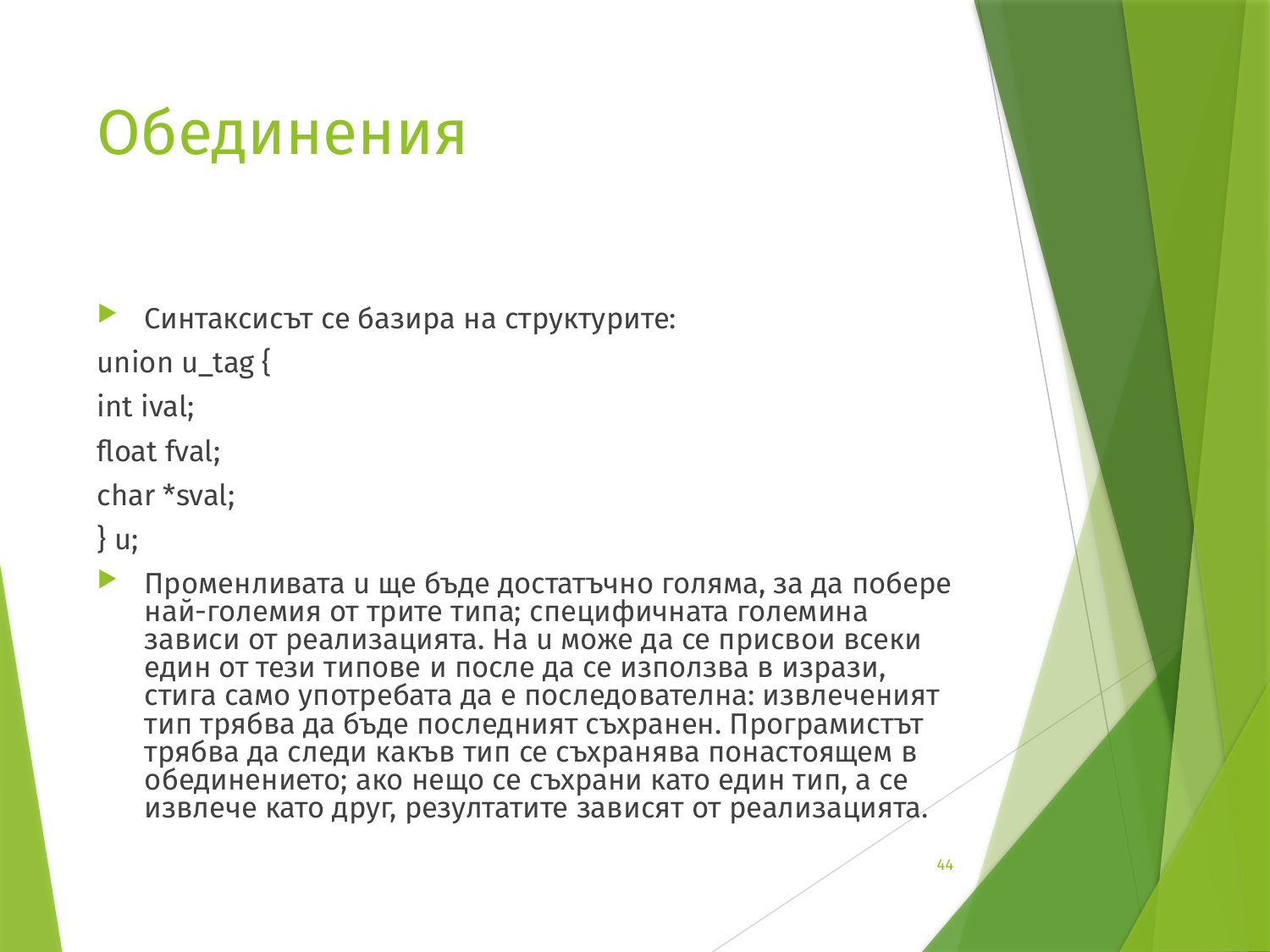

# Обединения
Синтаксисът се базира на структурите:
union u_tag {
int ival;
float fval;
char *sval;
} u;
Променливата u ще бъде достатъчно голяма, за да побере най-големия от трите типа; специфичната големина зависи от реализацията. На u може да се присвои всеки един от тези типове и после да се използва в изрази, стига само употребата да е последователна: извлеченият тип трябва да бъде последният съхранен. Програмистът трябва да следи какъв тип се съхранява понастоящем в обединението; ако нещо се съхрани като един тип, а се извлече като друг, резултатите зависят от реализацията.
44